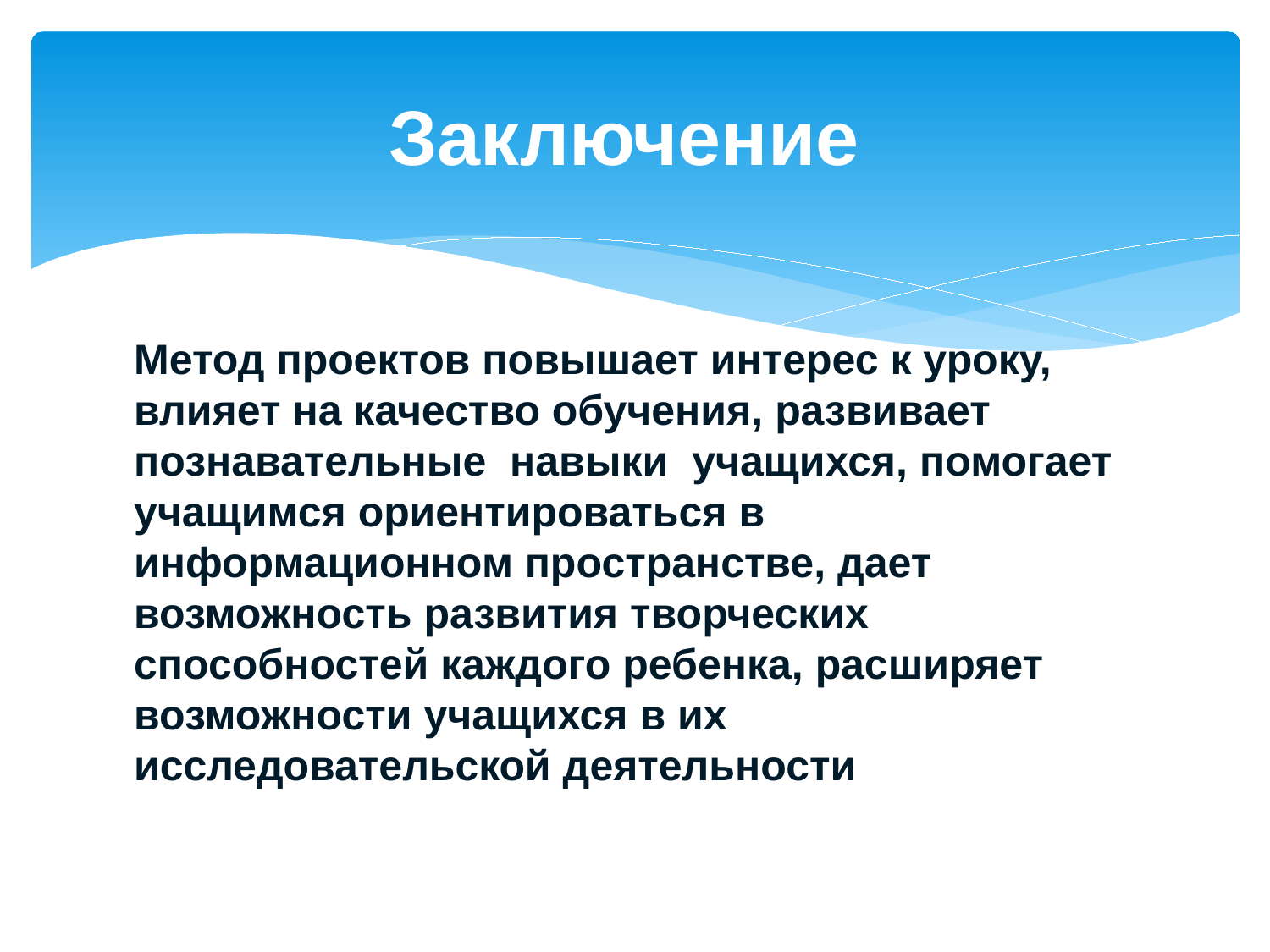

# Заключение
Метод проектов повышает интерес к уроку, влияет на качество обучения, развивает  познавательные  навыки  учащихся, помогает учащимся ориентироваться в информационном пространстве, дает возможность развития творческих способностей каждого ребенка, расширяет возможности учащихся в их исследовательской деятельности